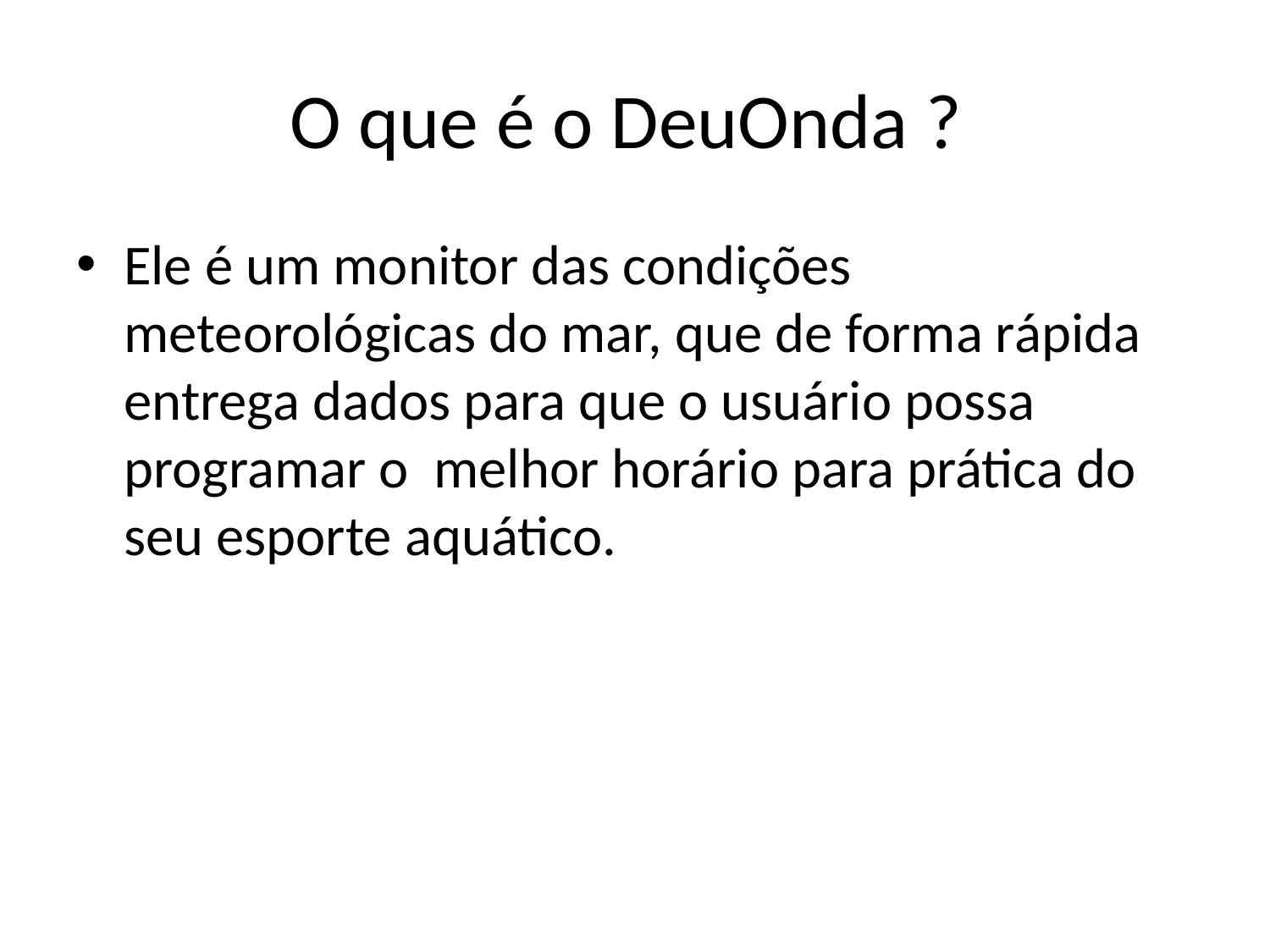

# O que é o DeuOnda ?
Ele é um monitor das condições meteorológicas do mar, que de forma rápida entrega dados para que o usuário possa programar o  melhor horário para prática do seu esporte aquático.